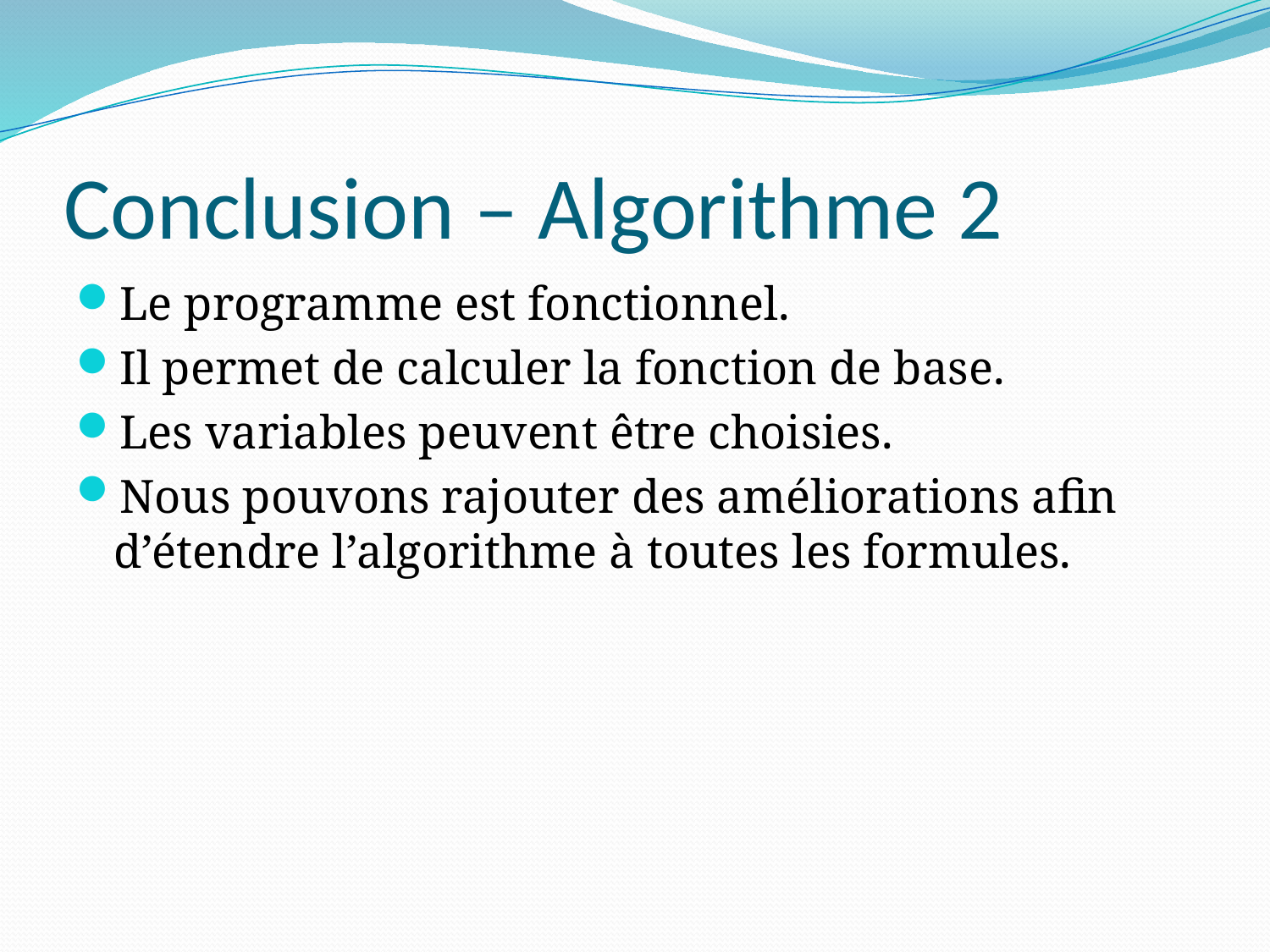

# Conclusion – Algorithme 2
Le programme est fonctionnel.
Il permet de calculer la fonction de base.
Les variables peuvent être choisies.
Nous pouvons rajouter des améliorations afin d’étendre l’algorithme à toutes les formules.